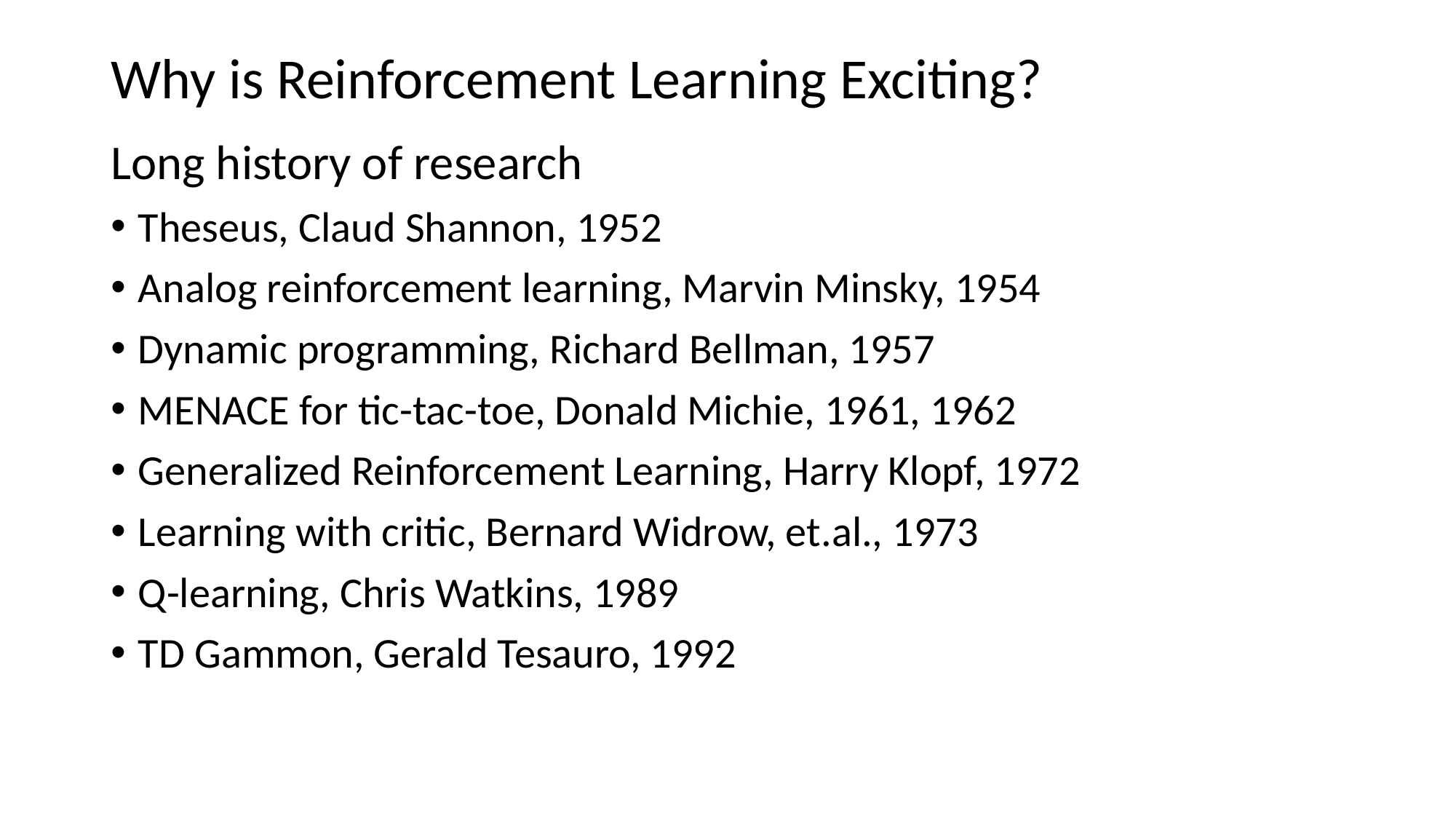

# Why is Reinforcement Learning Exciting?
Long history of research
Theseus, Claud Shannon, 1952
Analog reinforcement learning, Marvin Minsky, 1954
Dynamic programming, Richard Bellman, 1957
MENACE for tic-tac-toe, Donald Michie, 1961, 1962
Generalized Reinforcement Learning, Harry Klopf, 1972
Learning with critic, Bernard Widrow, et.al., 1973
Q-learning, Chris Watkins, 1989
TD Gammon, Gerald Tesauro, 1992